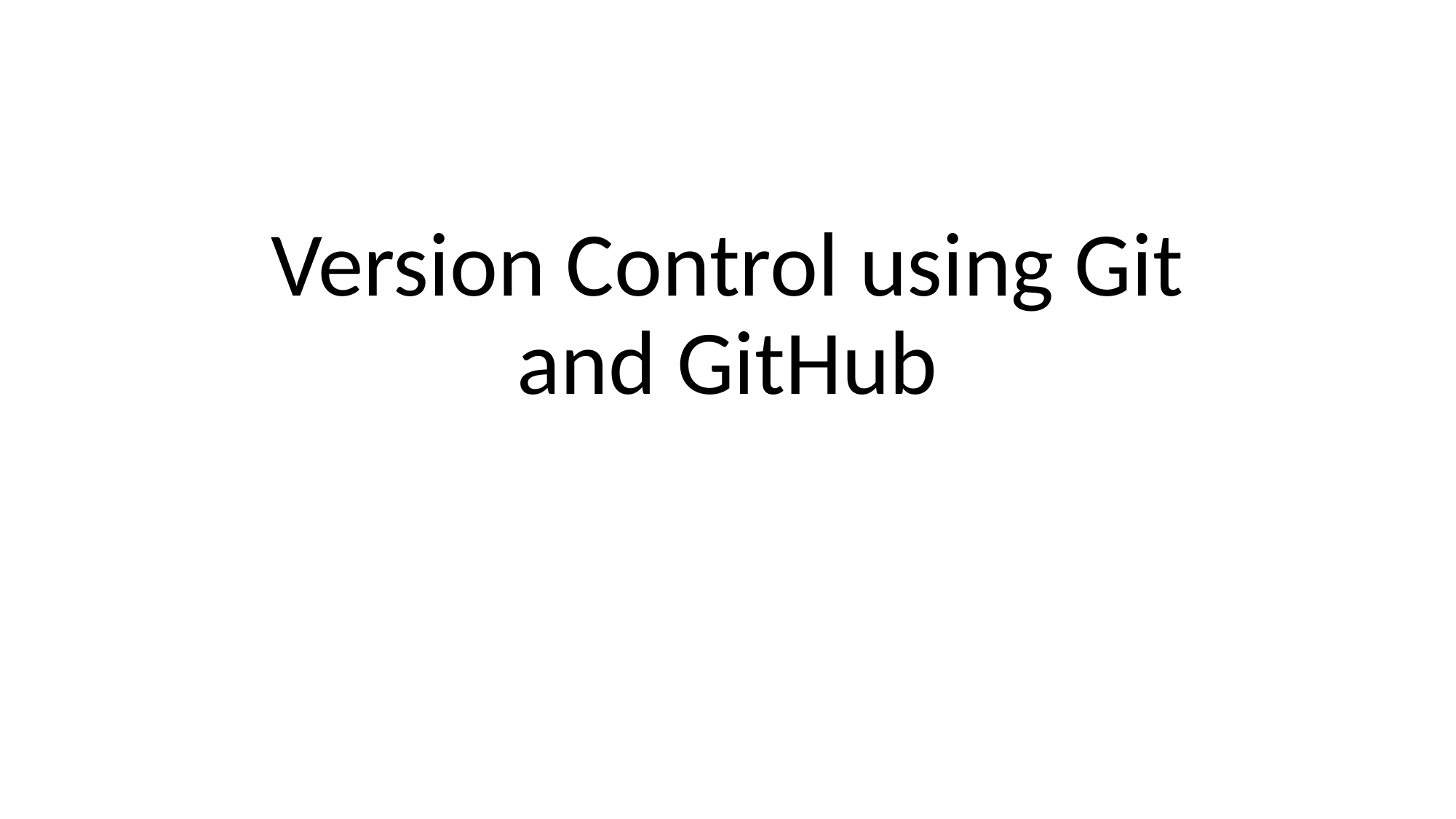

# Version Control using Git and GitHub